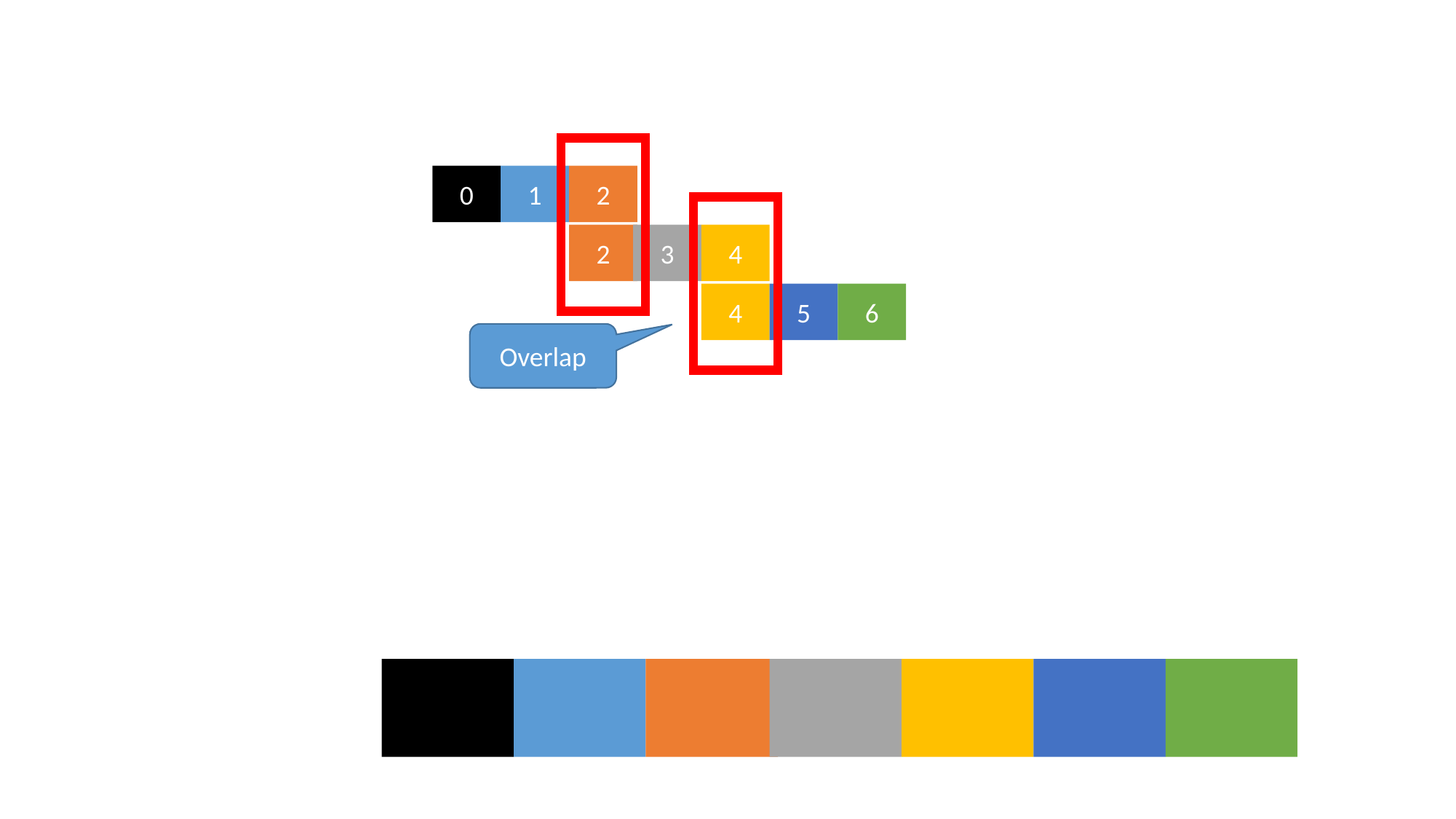

0
1
2

2
3
4
4
5
6
Overlap